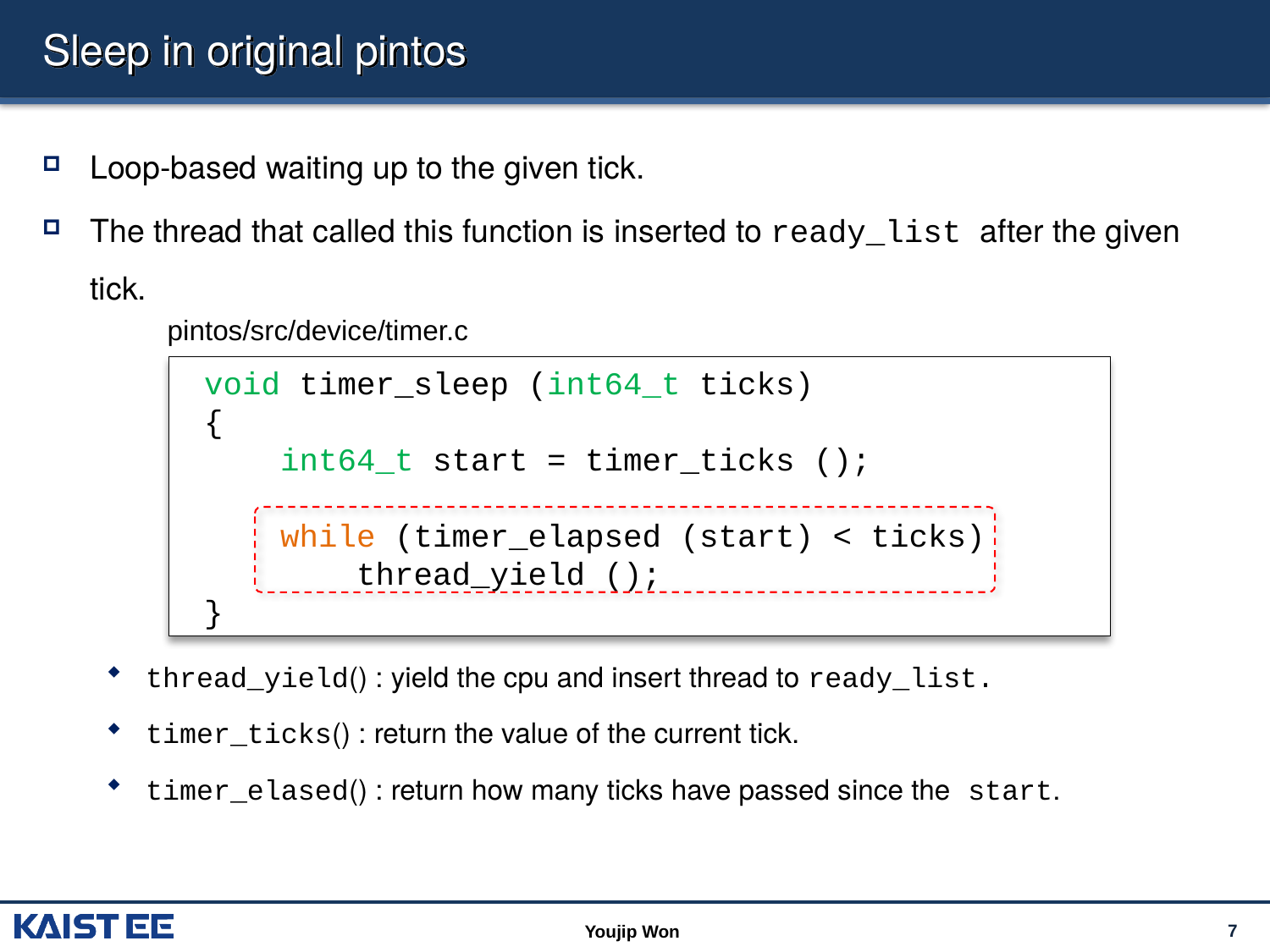

# Sleep in original pintos
Loop-based waiting up to the given tick.
The thread that called this function is inserted to ready_list after the given tick.

thread_yield() : yield the cpu and insert thread to ready_list.
timer_ticks() : return the value of the current tick.
timer_elased() : return how many ticks have passed since the start.
pintos/src/device/timer.c
void timer_sleep (int64_t ticks)
{
    int64_t start = timer_ticks ();

    while (timer_elapsed (start) < ticks)
        thread_yield ();
}

Youjip Won
7